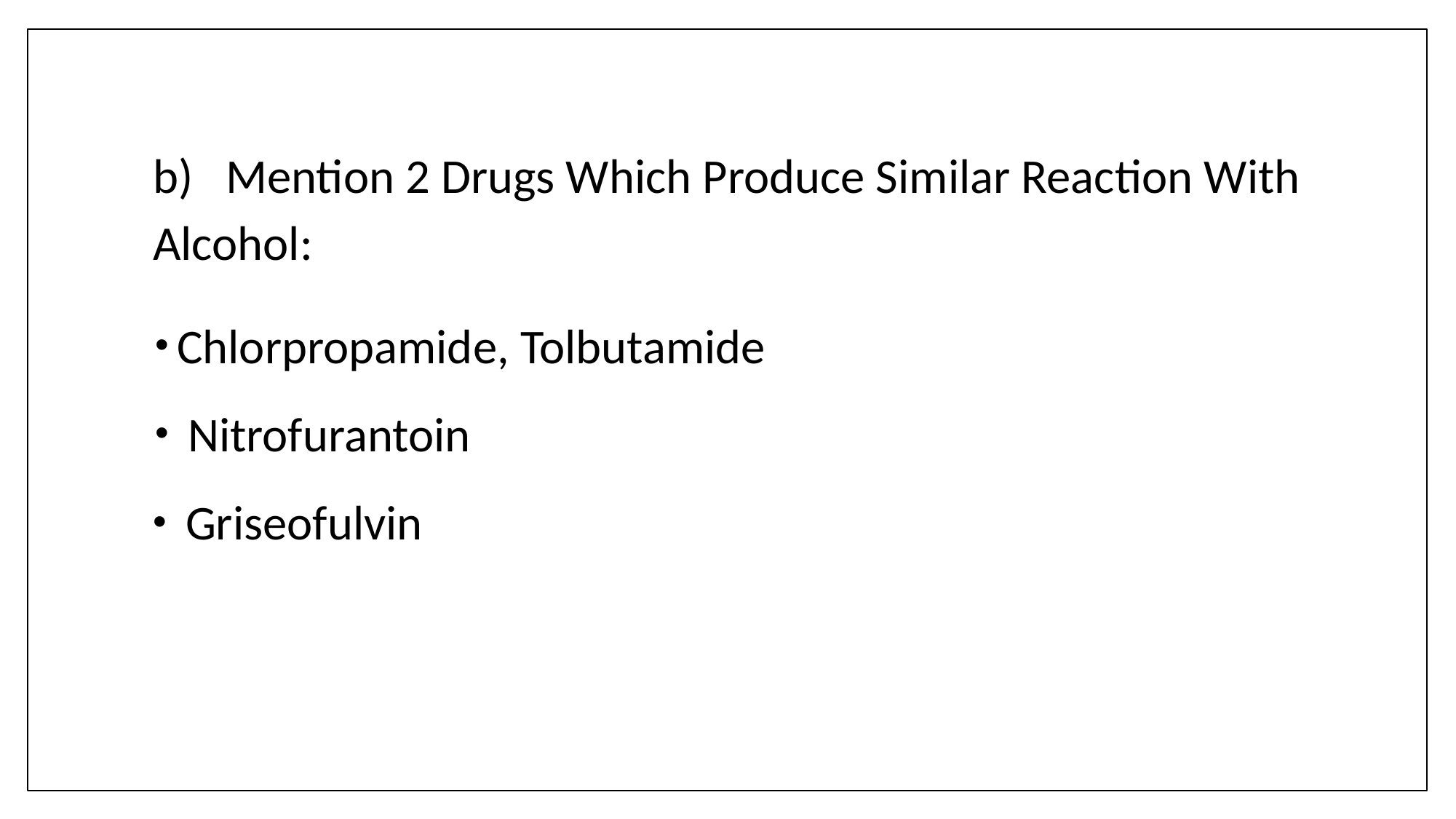

b)   Mention 2 Drugs Which Produce Similar Reaction With Alcohol:
Chlorpropamide, Tolbutamide
 Nitrofurantoin
 Griseofulvin